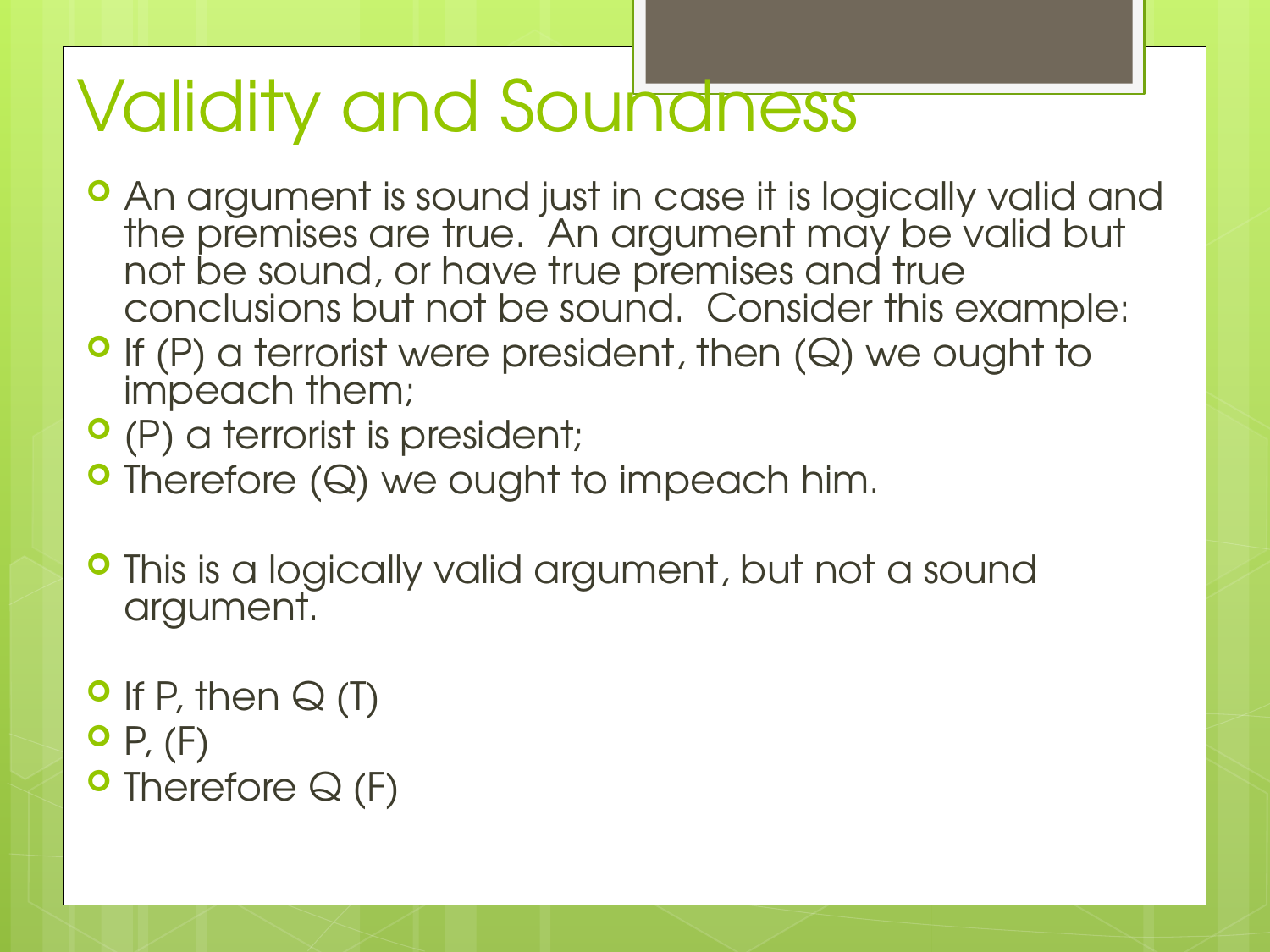

# Validity and Soundness
An argument is sound just in case it is logically valid and the premises are true.  An argument may be valid but not be sound, or have true premises and true conclusions but not be sound.  Consider this example:
If (P) a terrorist were president, then (Q) we ought to impeach them;
(P) a terrorist is president;
Therefore (Q) we ought to impeach him.

This is a logically valid argument, but not a sound argument.

If P, then Q (T)
P, (F)
Therefore Q (F)